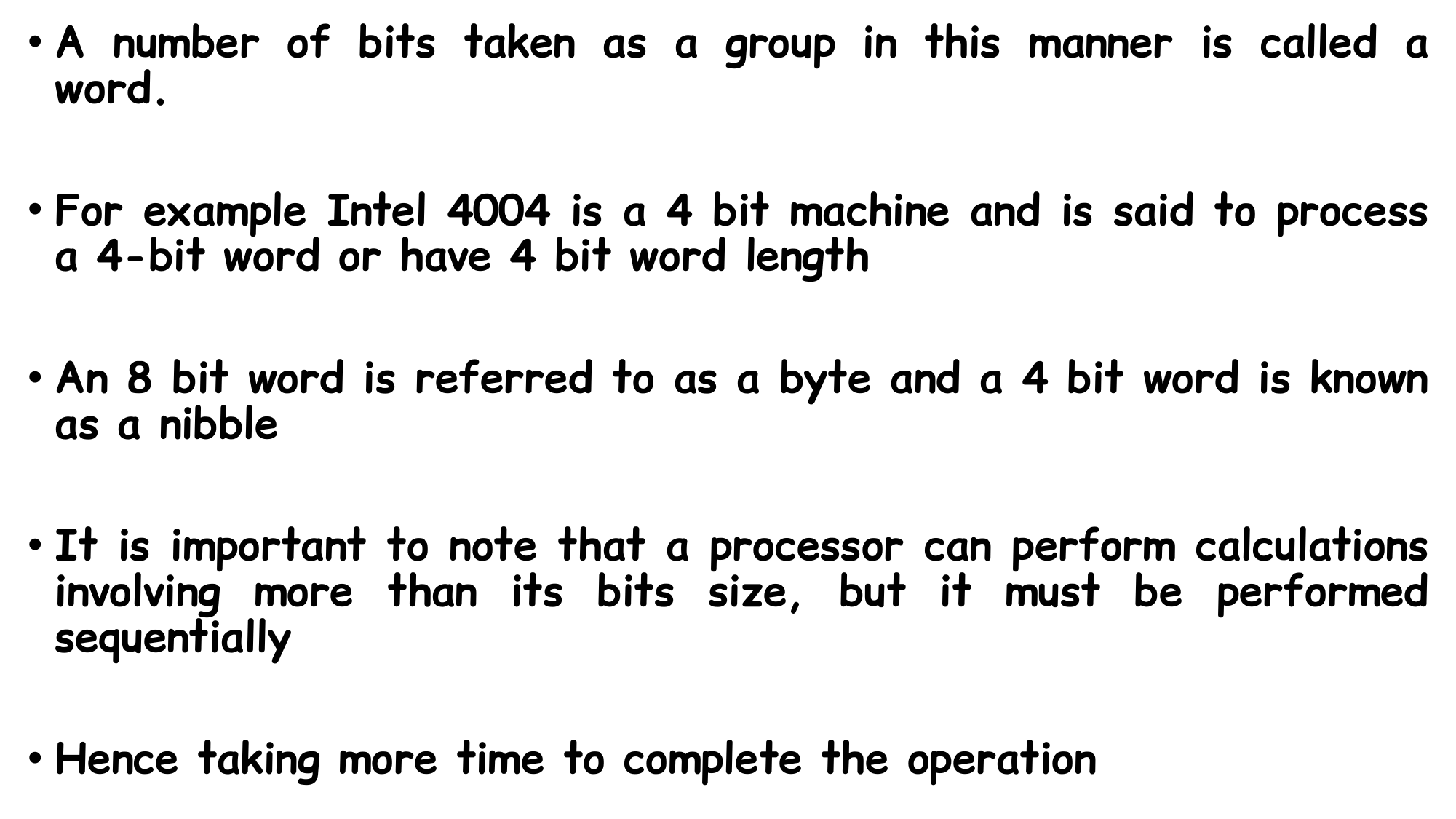

A number of bits taken as a group in this manner is called a word.

For example Intel 4004 is a 4 bit machine and is said to process a 4-bit word or have 4 bit word length

An 8 bit word is referred to as a byte and a 4 bit word is known as a nibble

It is important to note that a processor can perform calculations involving more than its bits size, but it must be performed sequentially

Hence taking more time to complete the operation